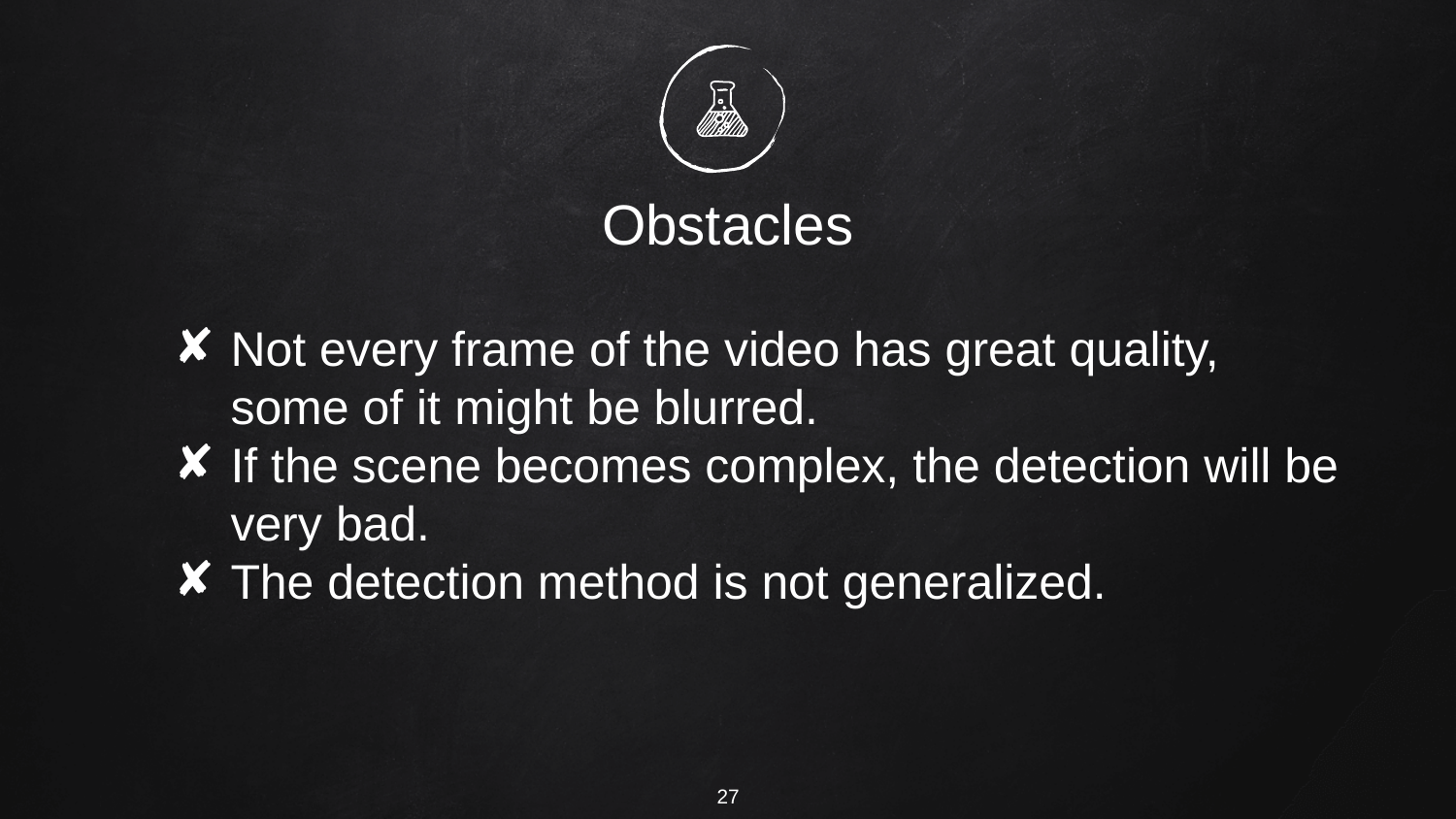

# Obstacles
Not every frame of the video has great quality, some of it might be blurred.
If the scene becomes complex, the detection will be very bad.
The detection method is not generalized.
27